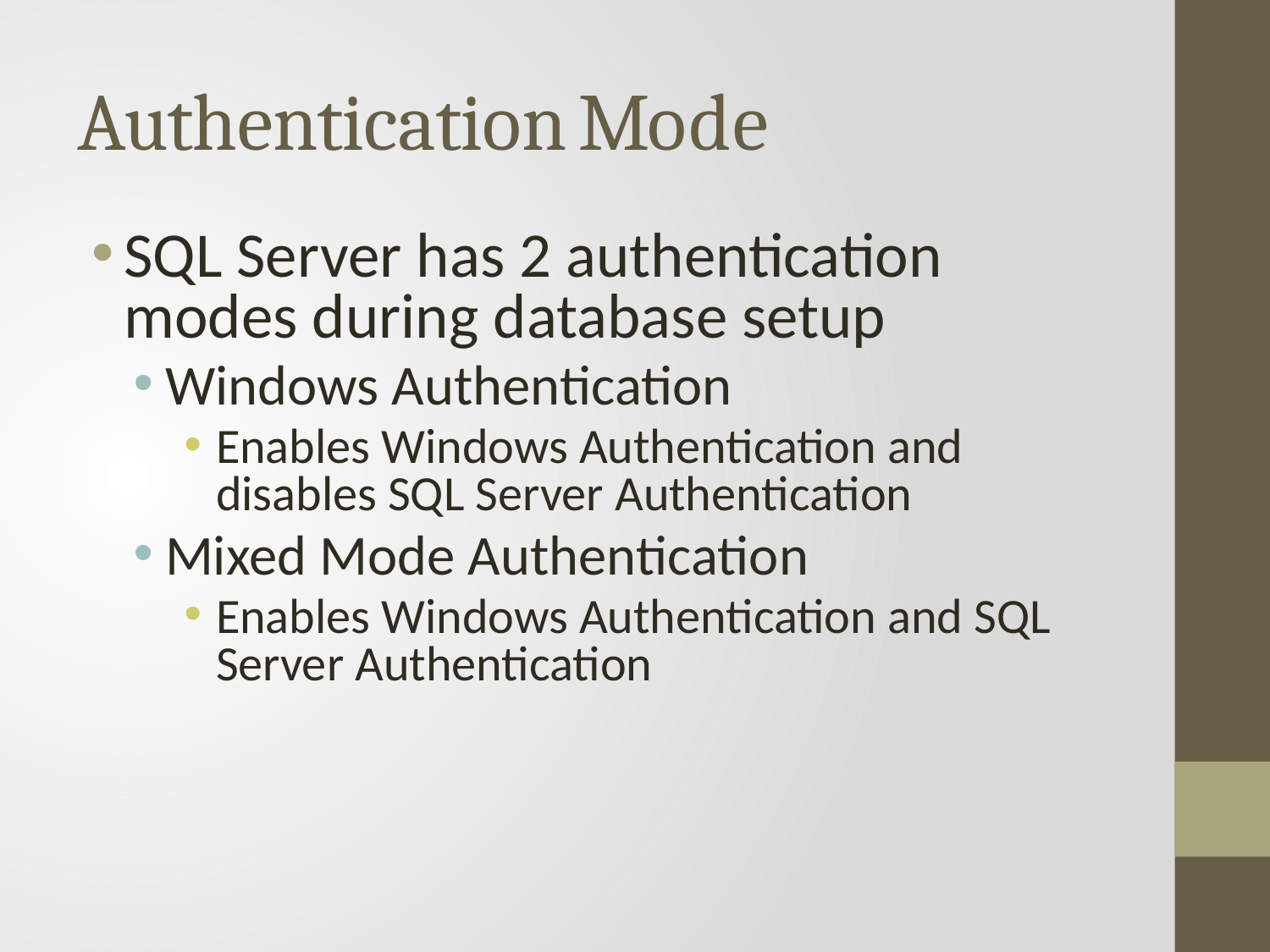

# Authentication Mode
SQL Server has 2 authentication modes during database setup
Windows Authentication
Enables Windows Authentication and disables SQL Server Authentication
Mixed Mode Authentication
Enables Windows Authentication and SQL Server Authentication